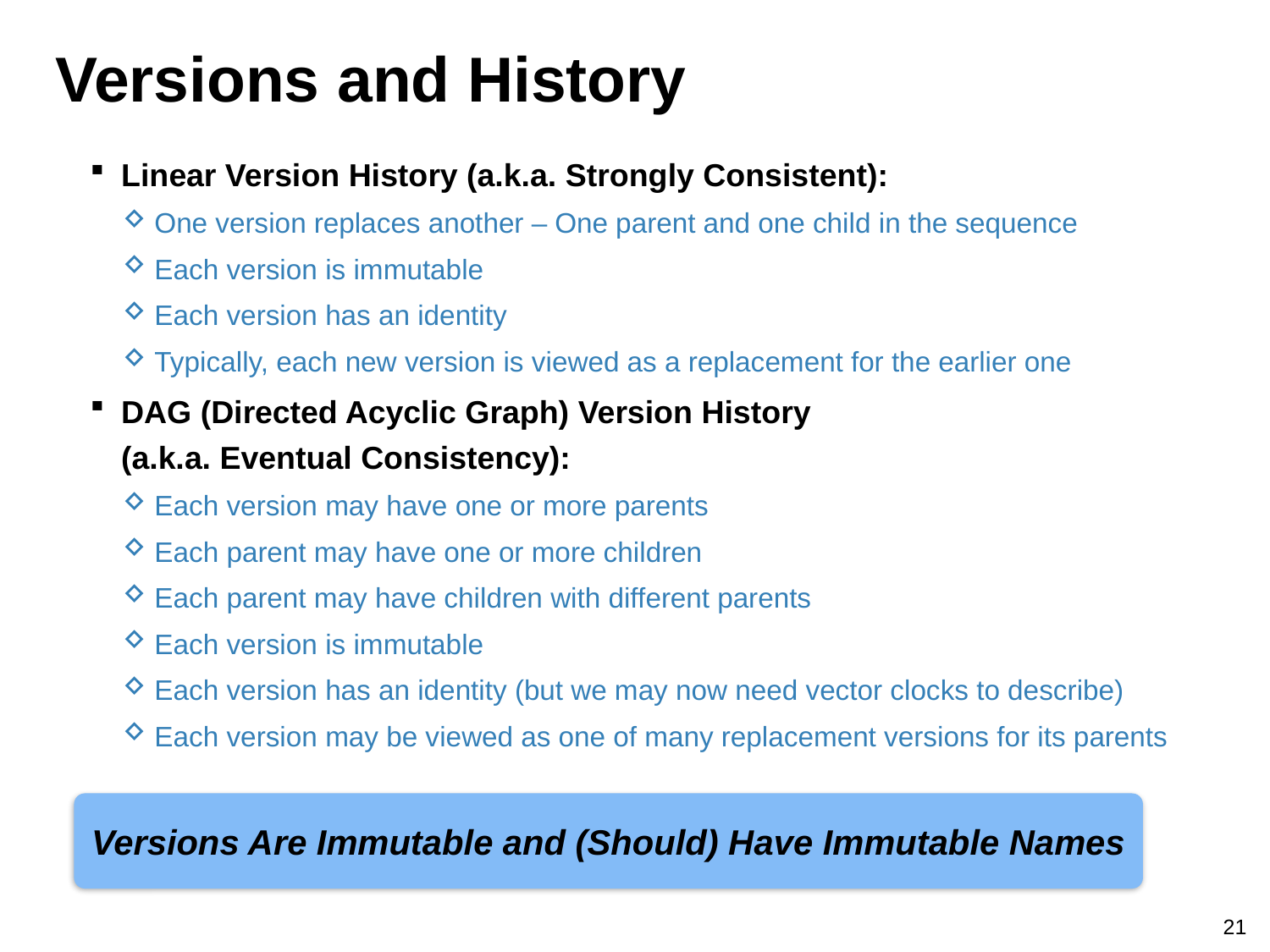

# Versions and History
Linear Version History (a.k.a. Strongly Consistent):
One version replaces another – One parent and one child in the sequence
Each version is immutable
Each version has an identity
Typically, each new version is viewed as a replacement for the earlier one
DAG (Directed Acyclic Graph) Version History
(a.k.a. Eventual Consistency):
Each version may have one or more parents
Each parent may have one or more children
Each parent may have children with different parents
Each version is immutable
Each version has an identity (but we may now need vector clocks to describe)
Each version may be viewed as one of many replacement versions for its parents
Versions Are Immutable and (Should) Have Immutable Names
21